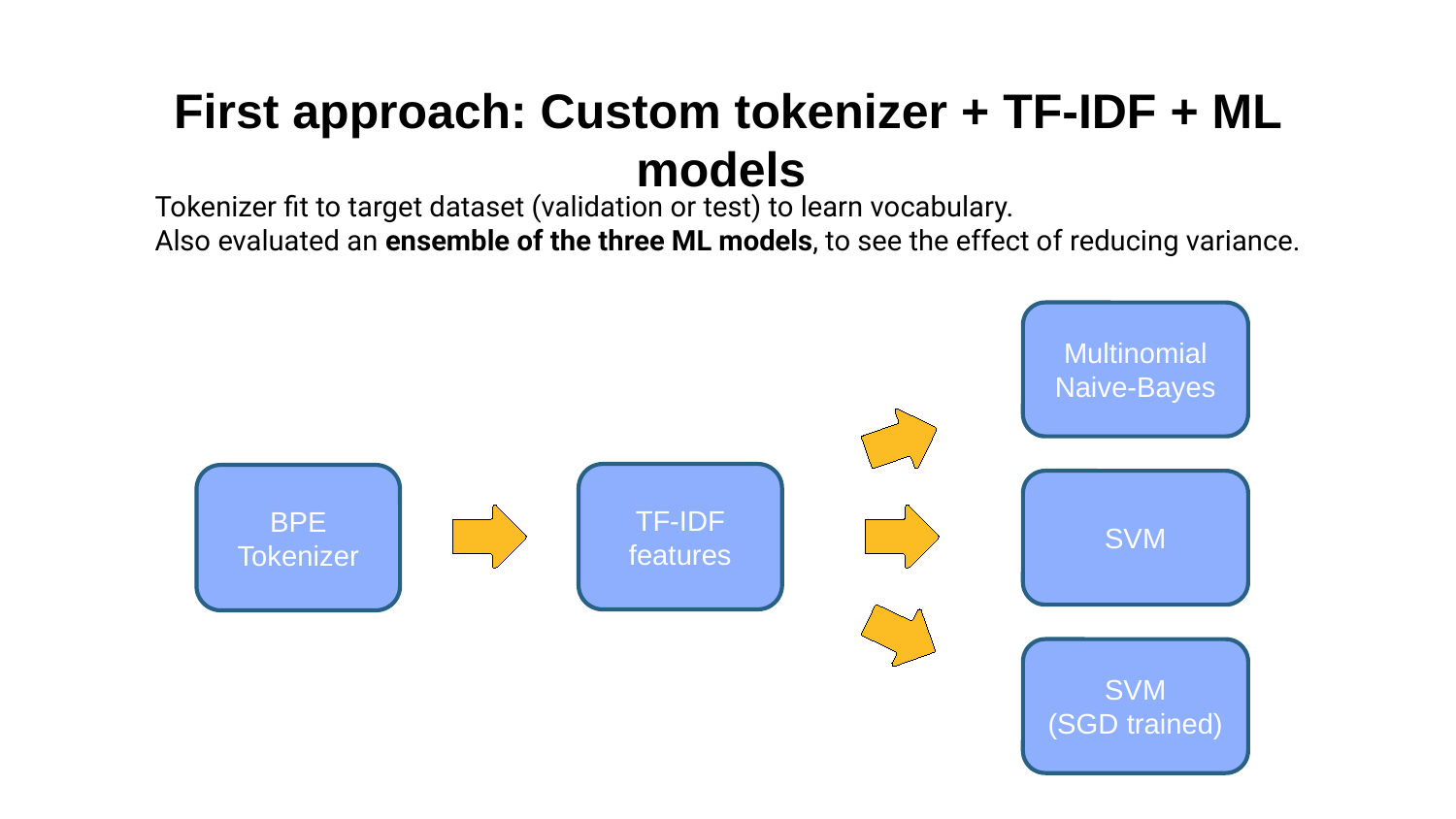

# First approach: Custom tokenizer + TF-IDF + ML models
Tokenizer fit to target dataset (validation or test) to learn vocabulary.
Also evaluated an ensemble of the three ML models, to see the effect of reducing variance.
Multinomial
Naive-Bayes

TF-IDF
features
BPE Tokenizer
SVM

SVM
(SGD trained)